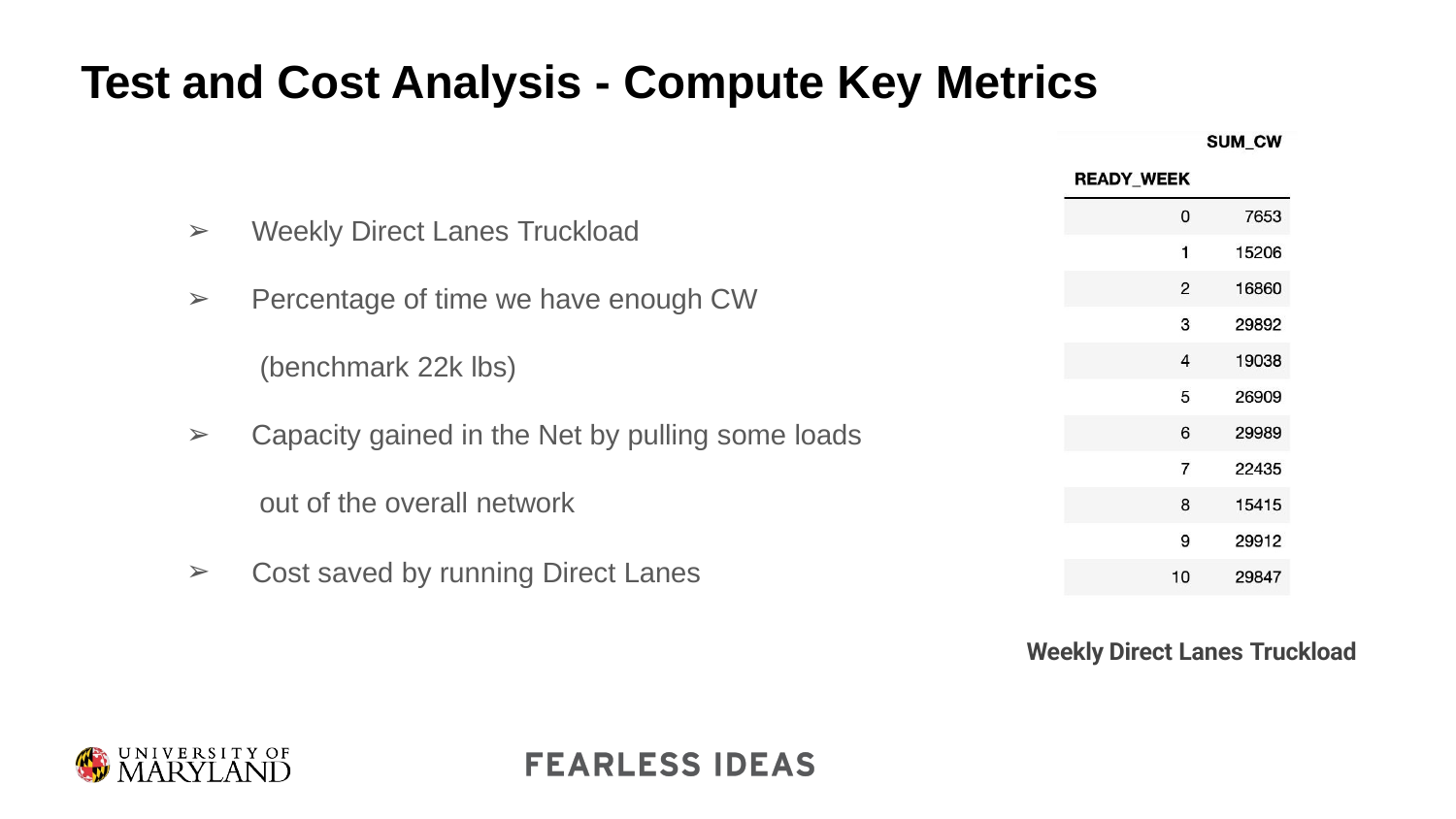

# Test and Cost Analysis - Compute Key Metrics

Weekly Direct Lanes Truckload
Percentage of time we have enough CW  (benchmark 22k lbs)
Capacity gained in the Net by pulling some loads  out of the overall network

Cost saved by running Direct Lanes
Weekly Direct Lanes Truckload